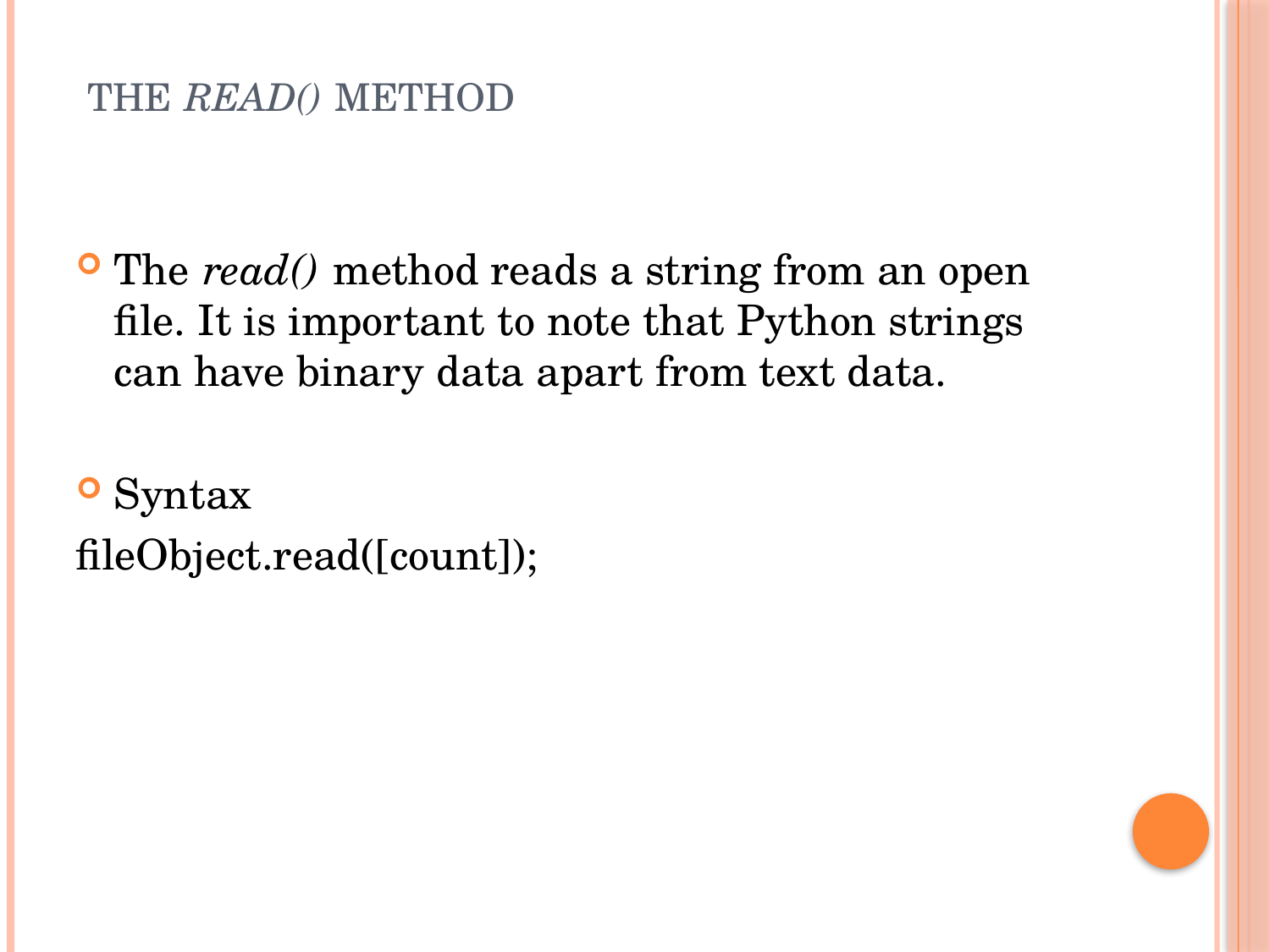

# The read() Method
The read() method reads a string from an open file. It is important to note that Python strings can have binary data apart from text data.

Syntax
fileObject.read([count]);